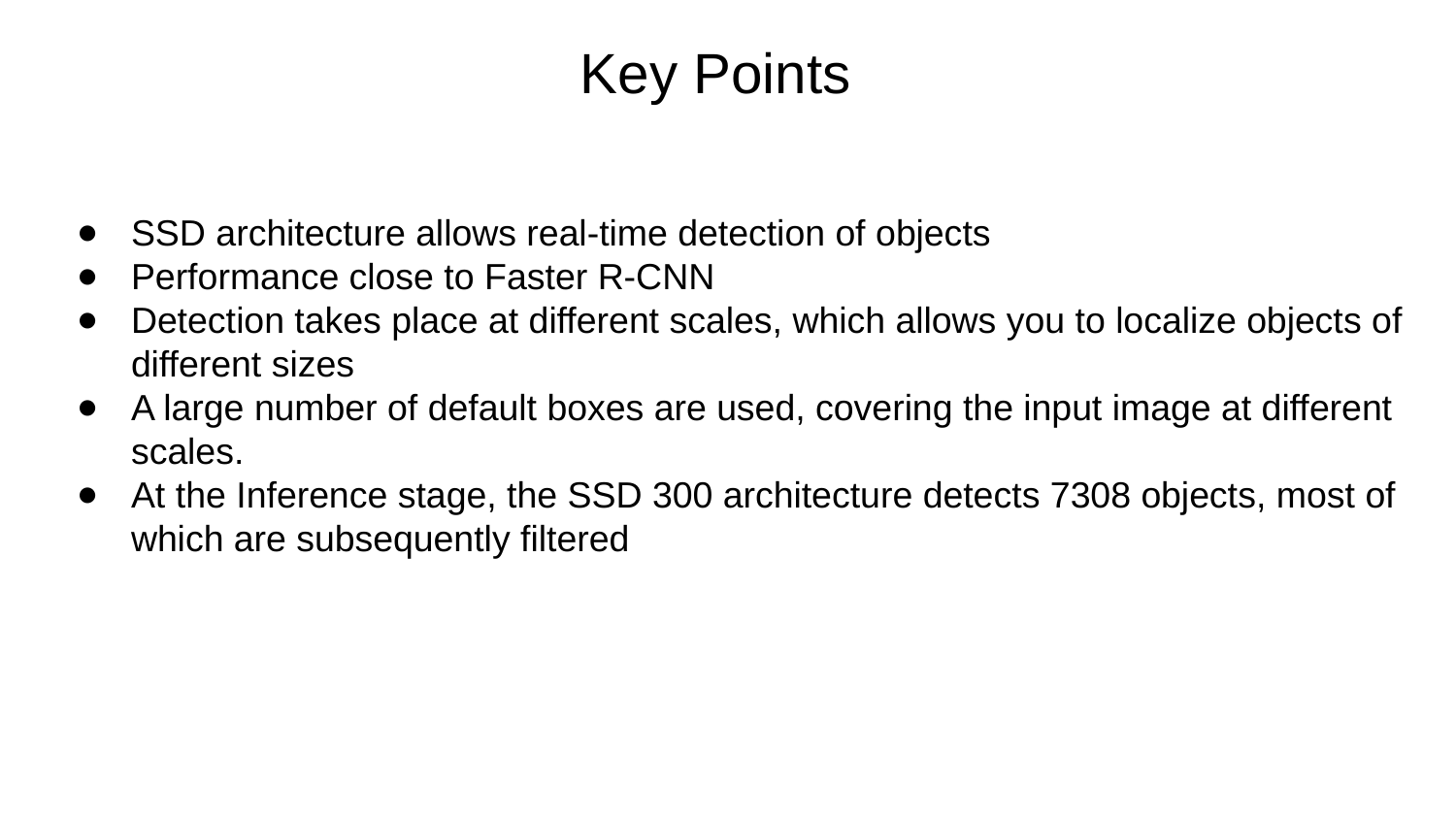

Key Points
SSD architecture allows real-time detection of objects
Performance close to Faster R-CNN
Detection takes place at different scales, which allows you to localize objects of different sizes
A large number of default boxes are used, covering the input image at different scales.
At the Inference stage, the SSD 300 architecture detects 7308 objects, most of which are subsequently filtered